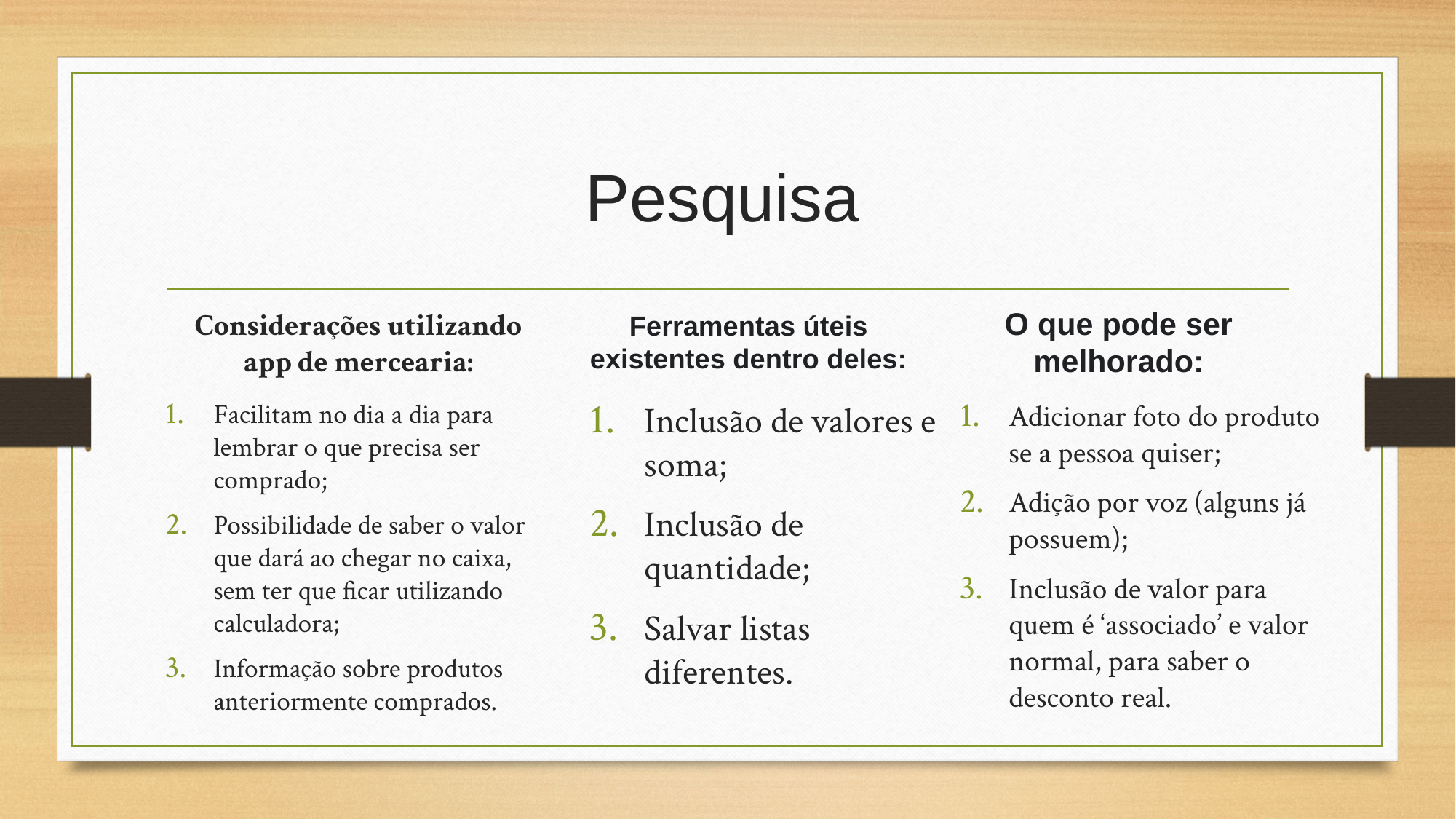

# Pesquisa
Ferramentas úteis existentes dentro deles:
O que pode ser melhorado:
Considerações utilizando app de mercearia:
Facilitam no dia a dia para lembrar o que precisa ser comprado;
Possibilidade de saber o valor que dará ao chegar no caixa, sem ter que ficar utilizando calculadora;
Informação sobre produtos anteriormente comprados.
Inclusão de valores e soma;
Inclusão de quantidade;
Salvar listas diferentes.
Adicionar foto do produto se a pessoa quiser;
Adição por voz (alguns já possuem);
Inclusão de valor para quem é ‘associado’ e valor normal, para saber o desconto real.